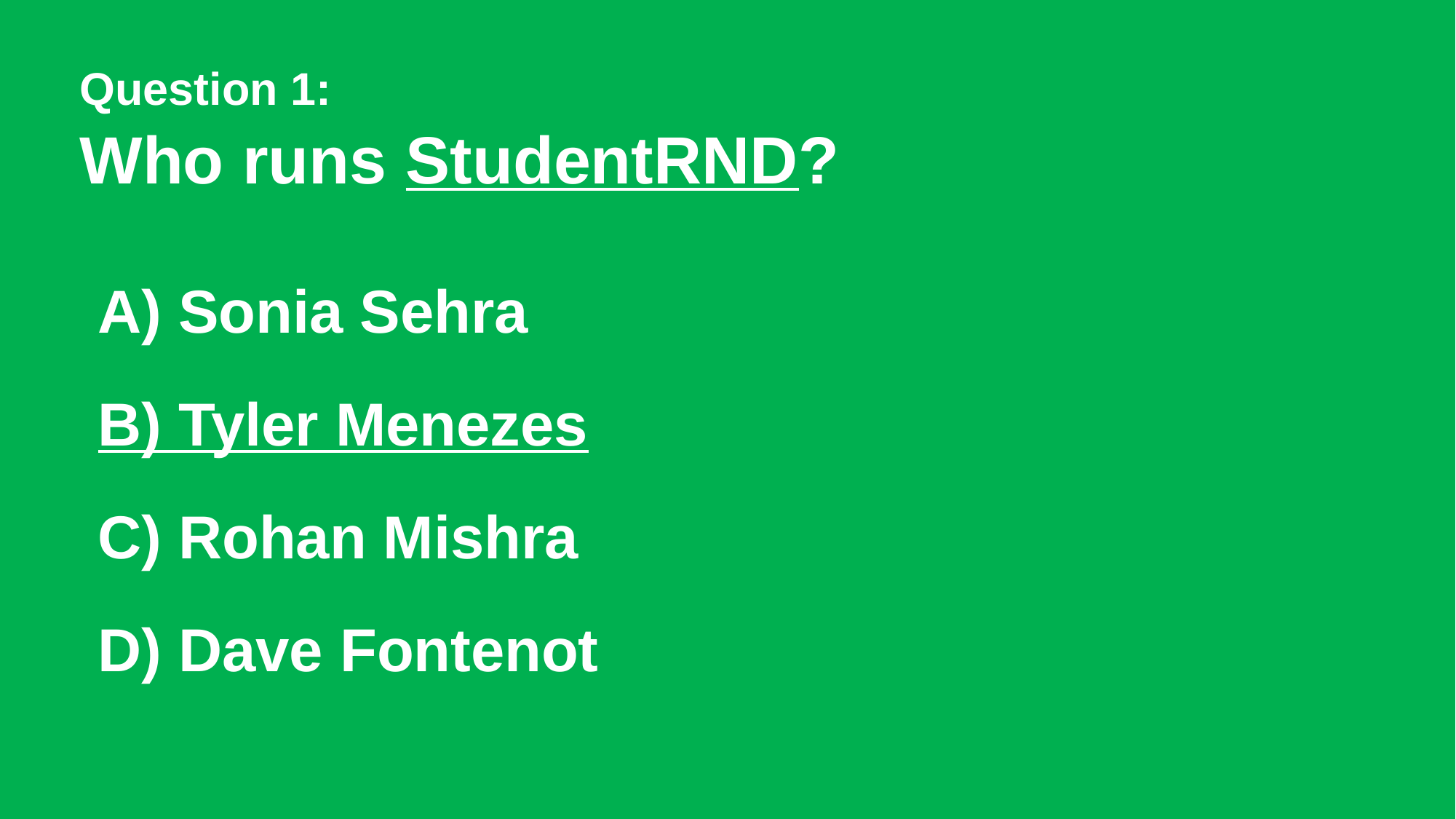

# Question 1:
Who runs StudentRND?
A) Sonia Sehra
B) Tyler Menezes
C) Rohan Mishra
D) Dave Fontenot